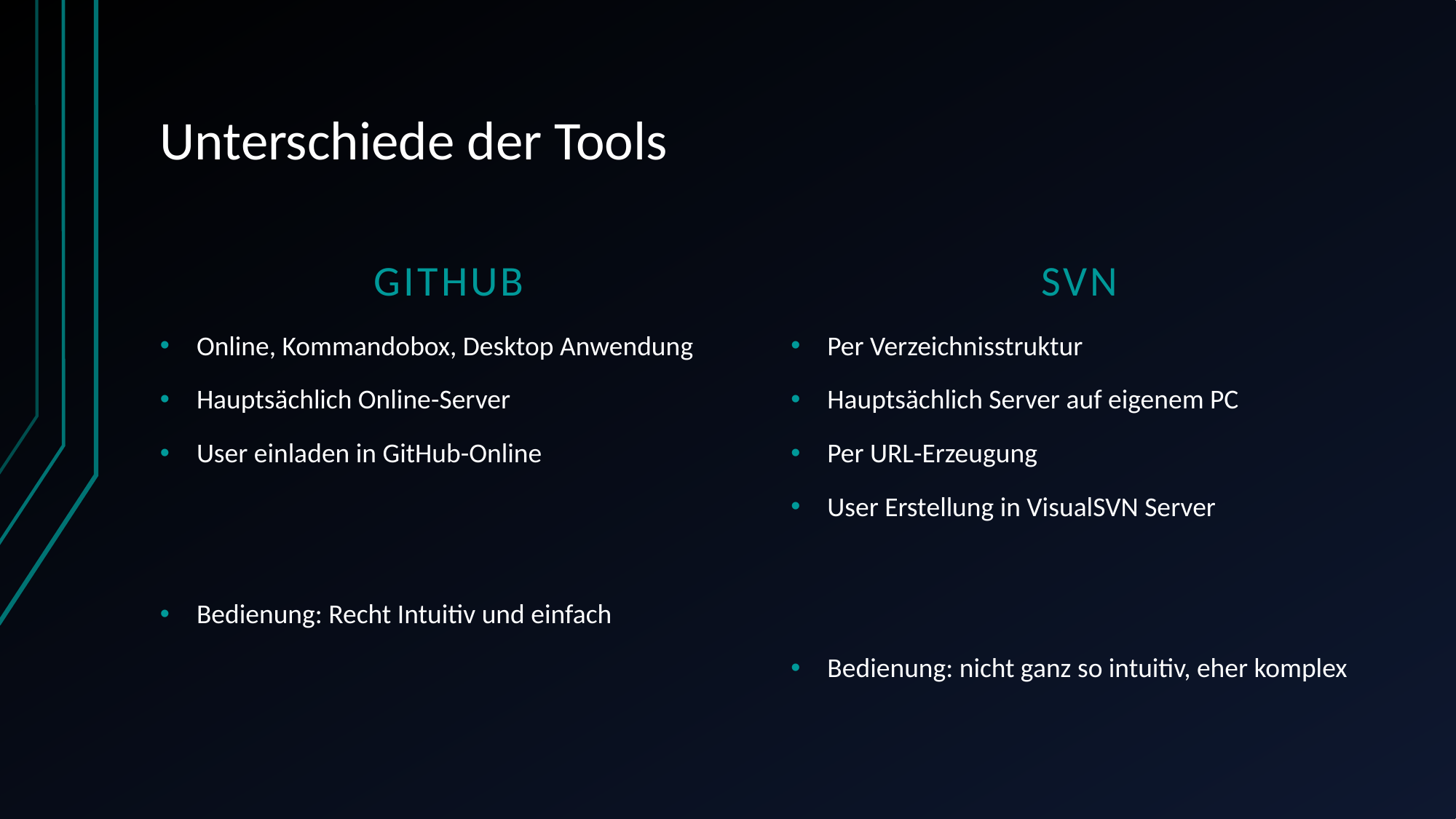

# Unterschiede der Tools
GitHub
SVN
Online, Kommandobox, Desktop Anwendung
Hauptsächlich Online-Server
User einladen in GitHub-Online

Bedienung: Recht Intuitiv und einfach

Per Verzeichnisstruktur
Hauptsächlich Server auf eigenem PC
Per URL-Erzeugung
User Erstellung in VisualSVN Server

Bedienung: nicht ganz so intuitiv, eher komplex